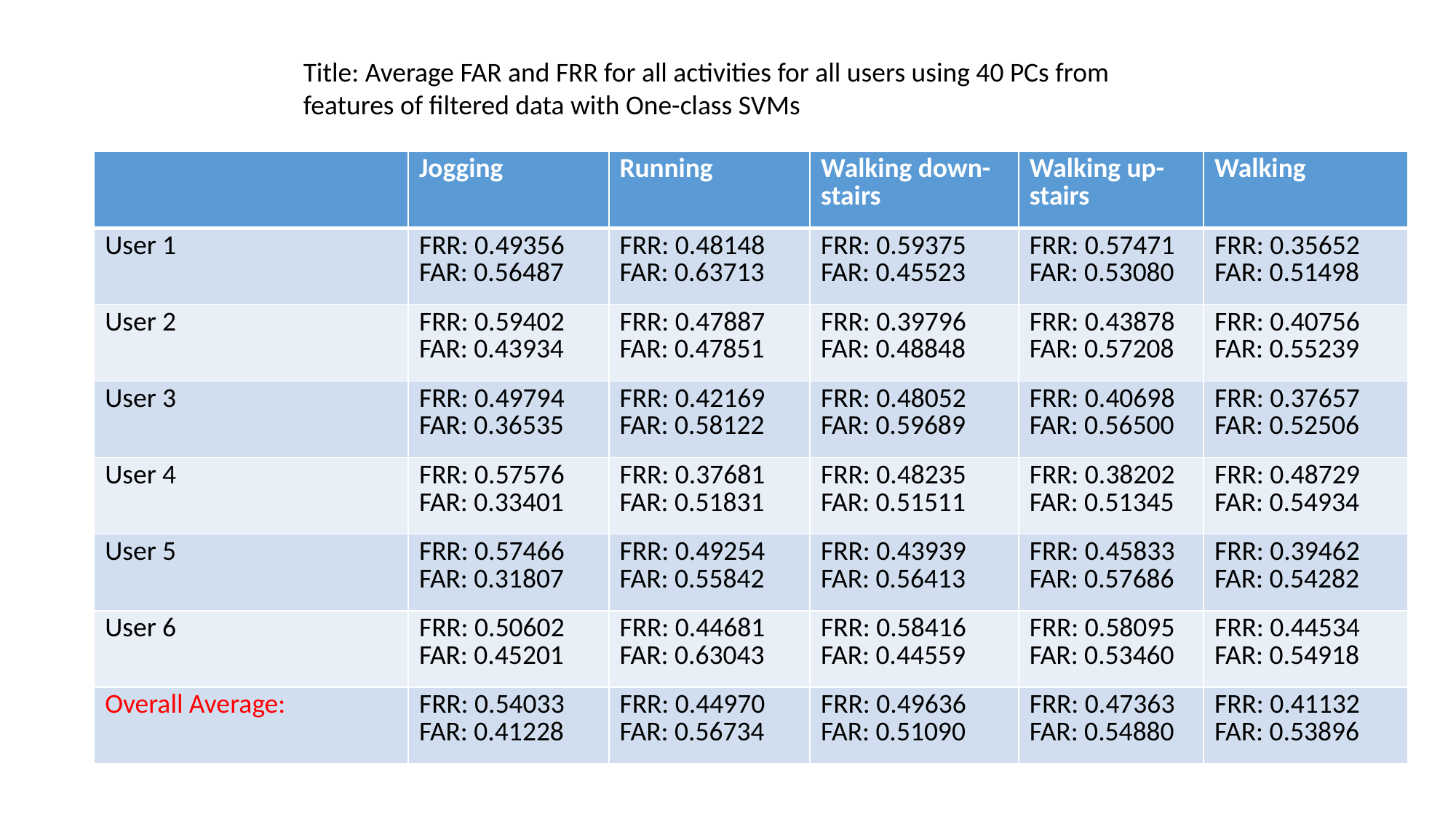

Title: Average FAR and FRR for all activities for all users using 40 PCs from features of filtered data with One-class SVMs
|  | Jogging | Running | Walking down-stairs | Walking up-stairs | Walking |
| --- | --- | --- | --- | --- | --- |
| User 1 | FRR: 0.49356 FAR: 0.56487 | FRR: 0.48148 FAR: 0.63713 | FRR: 0.59375 FAR: 0.45523 | FRR: 0.57471 FAR: 0.53080 | FRR: 0.35652 FAR: 0.51498 |
| User 2 | FRR: 0.59402 FAR: 0.43934 | FRR: 0.47887 FAR: 0.47851 | FRR: 0.39796 FAR: 0.48848 | FRR: 0.43878 FAR: 0.57208 | FRR: 0.40756 FAR: 0.55239 |
| User 3 | FRR: 0.49794 FAR: 0.36535 | FRR: 0.42169 FAR: 0.58122 | FRR: 0.48052 FAR: 0.59689 | FRR: 0.40698 FAR: 0.56500 | FRR: 0.37657 FAR: 0.52506 |
| User 4 | FRR: 0.57576 FAR: 0.33401 | FRR: 0.37681 FAR: 0.51831 | FRR: 0.48235 FAR: 0.51511 | FRR: 0.38202 FAR: 0.51345 | FRR: 0.48729 FAR: 0.54934 |
| User 5 | FRR: 0.57466 FAR: 0.31807 | FRR: 0.49254 FAR: 0.55842 | FRR: 0.43939 FAR: 0.56413 | FRR: 0.45833 FAR: 0.57686 | FRR: 0.39462 FAR: 0.54282 |
| User 6 | FRR: 0.50602 FAR: 0.45201 | FRR: 0.44681 FAR: 0.63043 | FRR: 0.58416 FAR: 0.44559 | FRR: 0.58095 FAR: 0.53460 | FRR: 0.44534 FAR: 0.54918 |
| Overall Average: | FRR: 0.54033 FAR: 0.41228 | FRR: 0.44970 FAR: 0.56734 | FRR: 0.49636 FAR: 0.51090 | FRR: 0.47363 FAR: 0.54880 | FRR: 0.41132 FAR: 0.53896 |